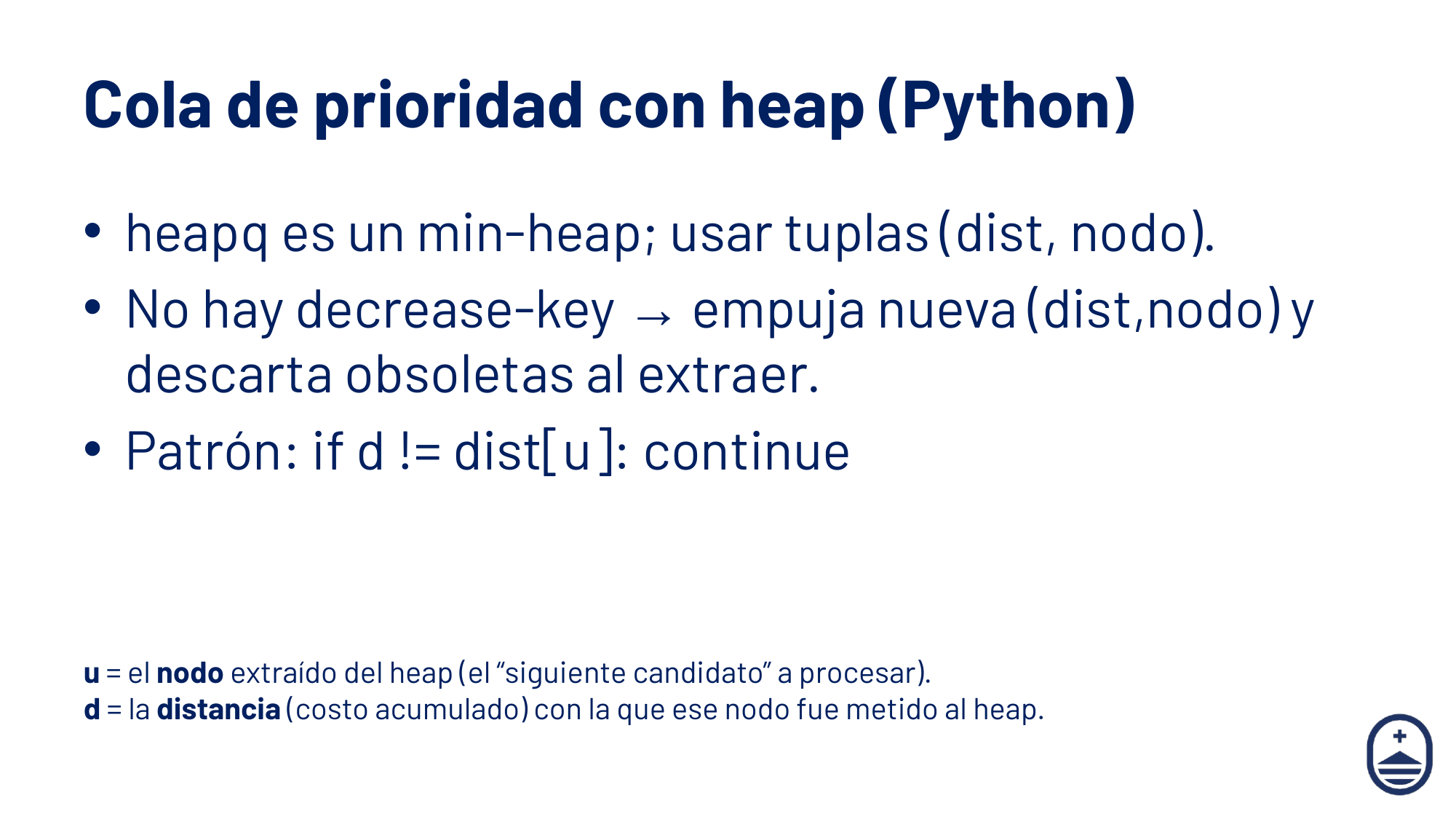

# Cola de prioridad con heap (Python)
heapq es un min-heap; usar tuplas (dist, nodo).
No hay decrease-key → empuja nueva (dist,nodo) y descarta obsoletas al extraer.
Patrón: if d != dist[u]: continue

u = el nodo extraído del heap (el “siguiente candidato” a procesar).
d = la distancia (costo acumulado) con la que ese nodo fue metido al heap.